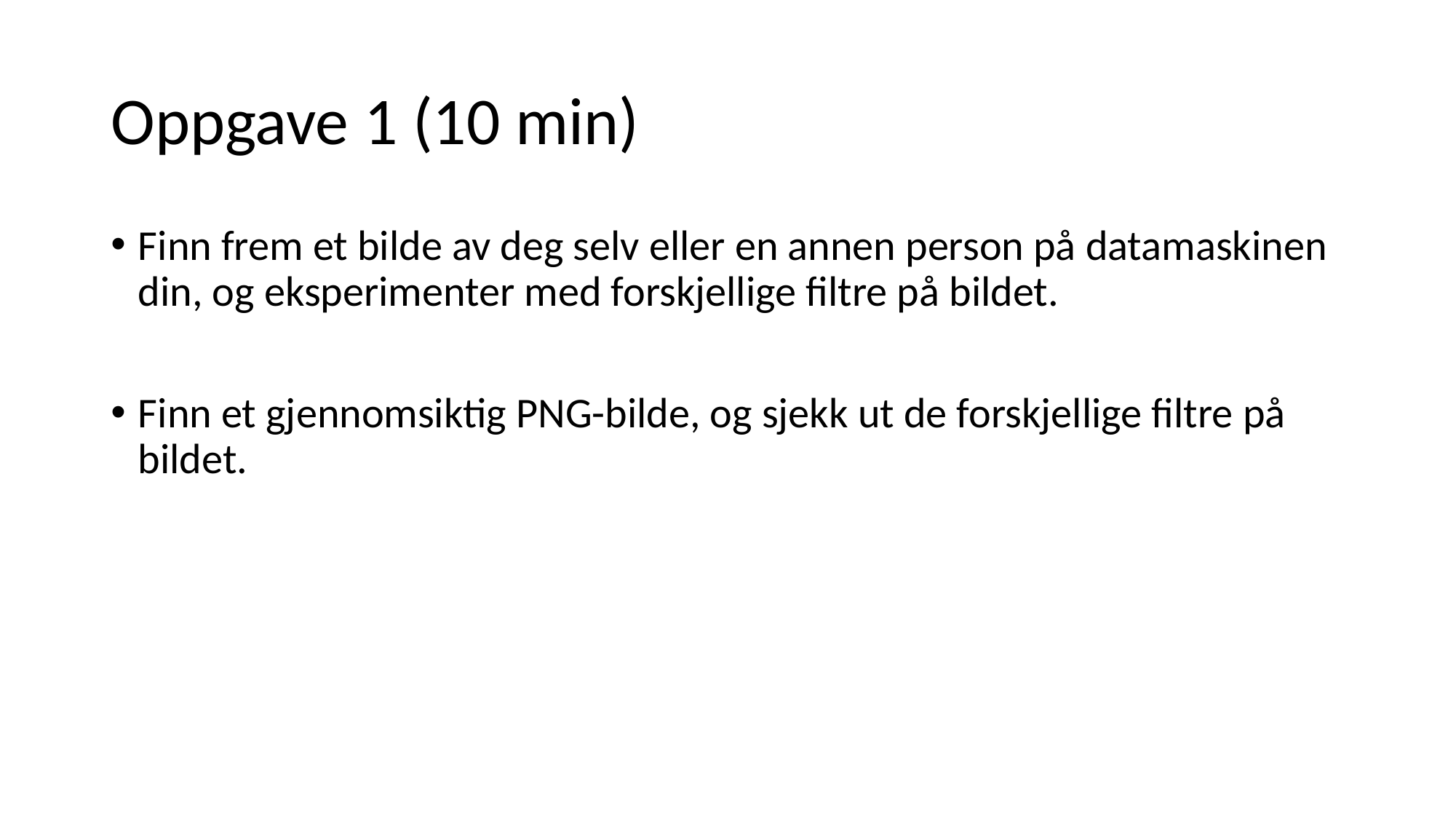

# Oppgave 1 (10 min)
Finn frem et bilde av deg selv eller en annen person på datamaskinen din, og eksperimenter med forskjellige filtre på bildet.

Finn et gjennomsiktig PNG-bilde, og sjekk ut de forskjellige filtre på bildet.